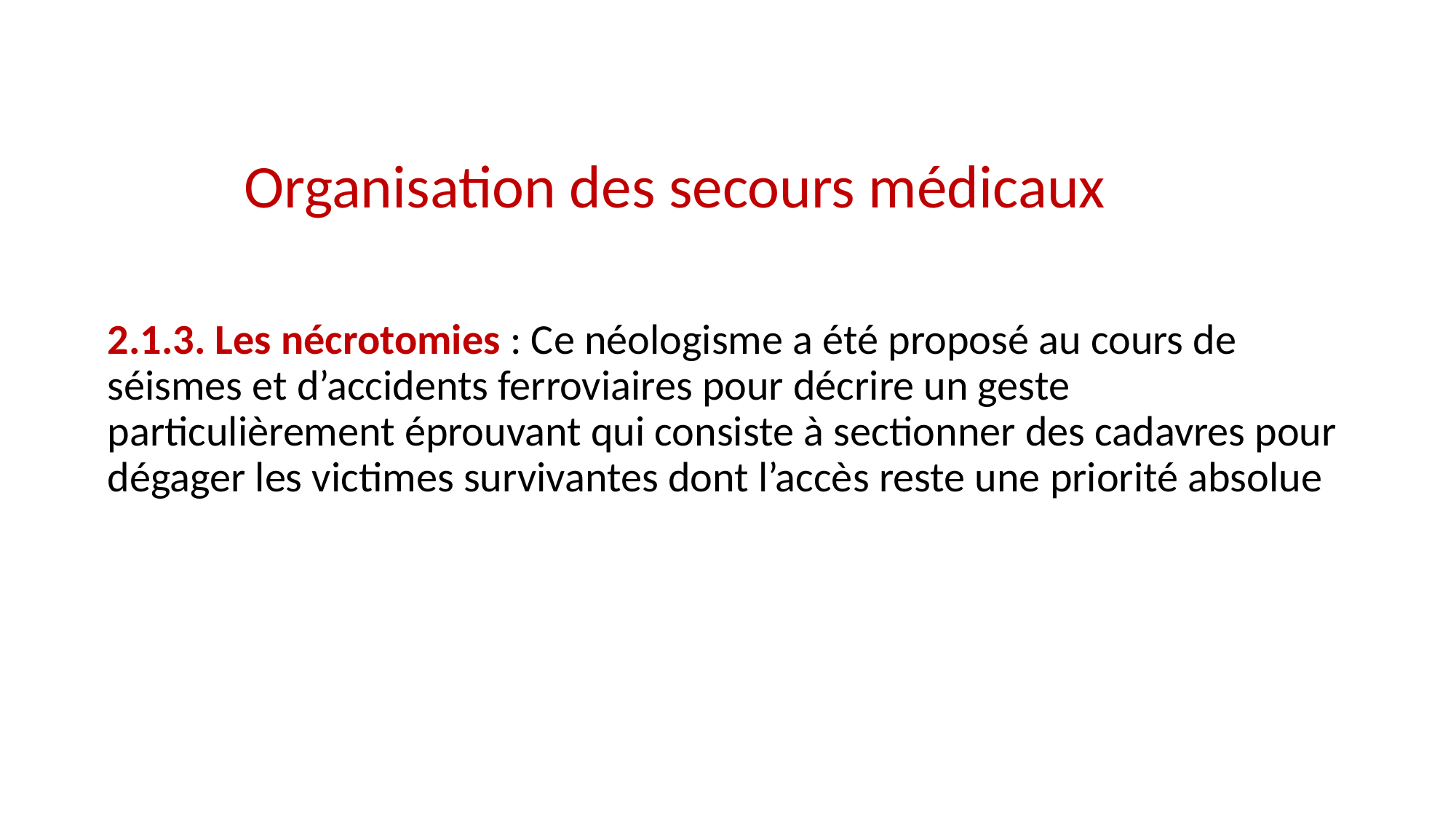

# Organisation des secours médicaux

2.1.3. Les nécrotomies : Ce néologisme a été proposé au cours de séismes et d’accidents ferroviaires pour décrire un geste particulièrement éprouvant qui consiste à sectionner des cadavres pour dégager les victimes survivantes dont l’accès reste une priorité absolue